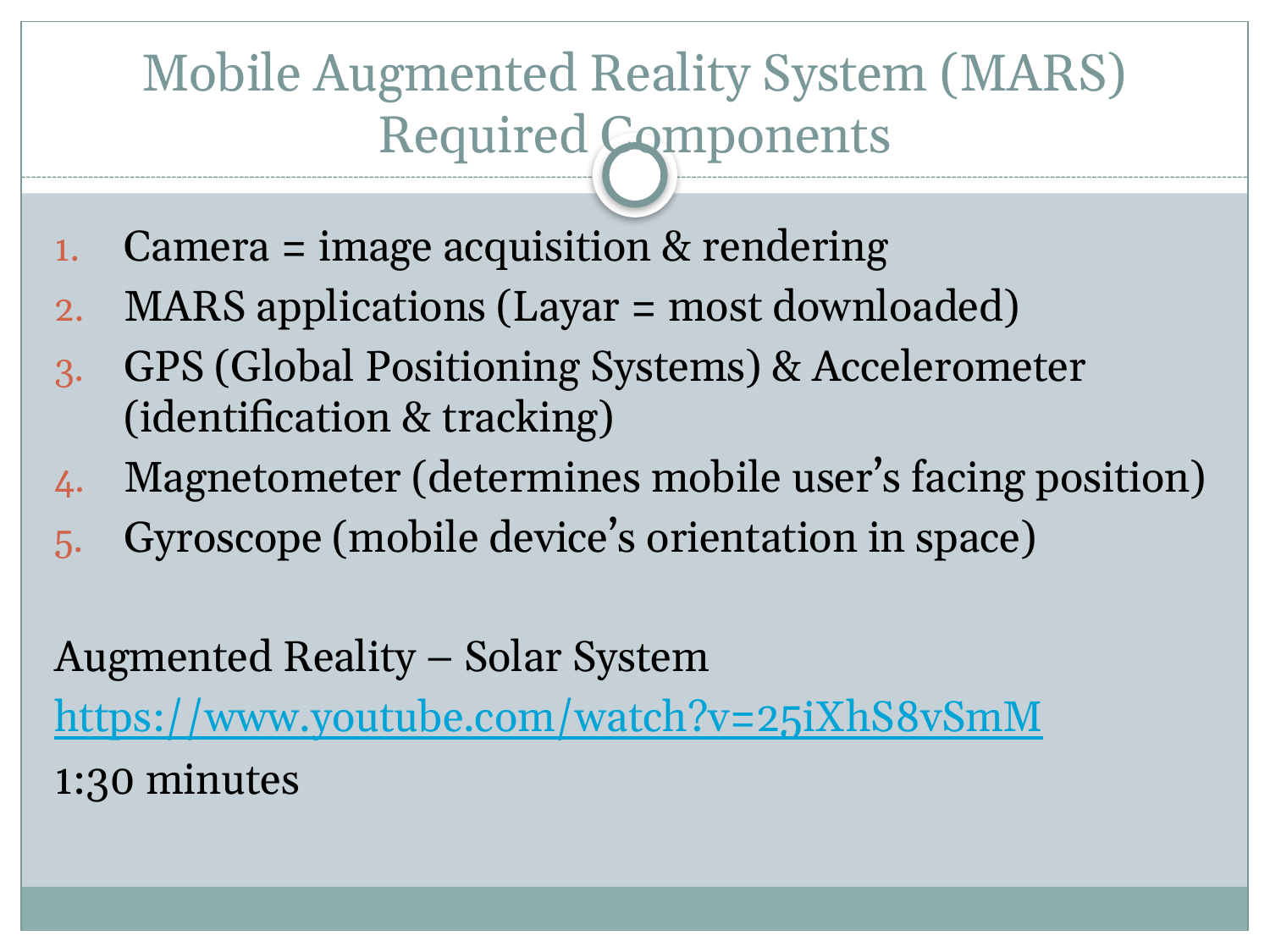

# Mobile Augmented Reality System (MARS) Required Components
Camera = image acquisition & rendering
MARS applications (Layar = most downloaded)
GPS (Global Positioning Systems) & Accelerometer (identification & tracking)
Magnetometer (determines mobile user’s facing position)
Gyroscope (mobile device’s orientation in space)

Augmented Reality – Solar System
https://www.youtube.com/watch?v=25iXhS8vSmM
1:30 minutes